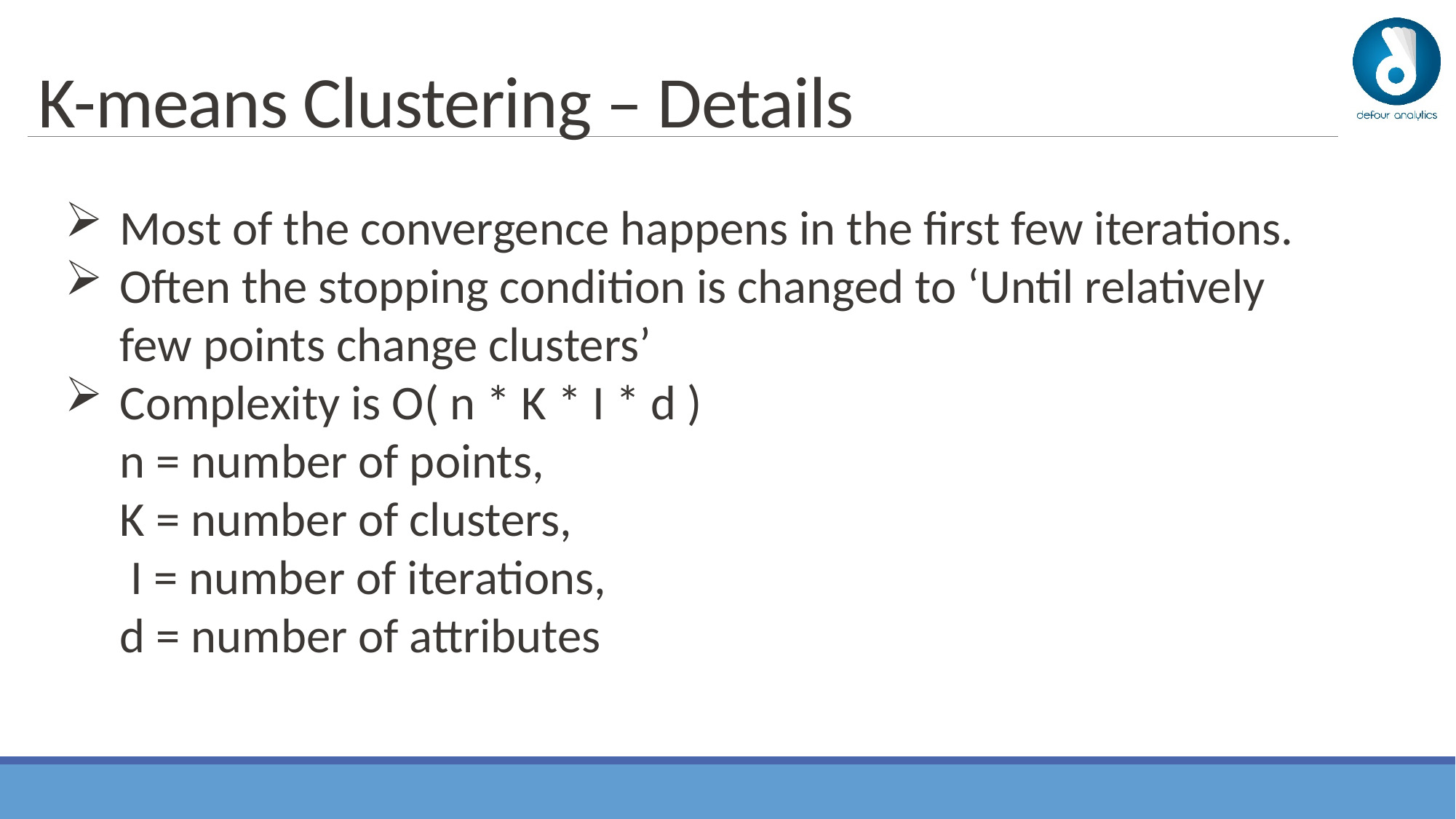

# K-means Clustering – Details
Most of the convergence happens in the first few iterations.
Often the stopping condition is changed to ‘Until relatively few points change clusters’
Complexity is O( n * K * I * d )
     n = number of points,
     K = number of clusters,
      I = number of iterations,
     d = number of attributes